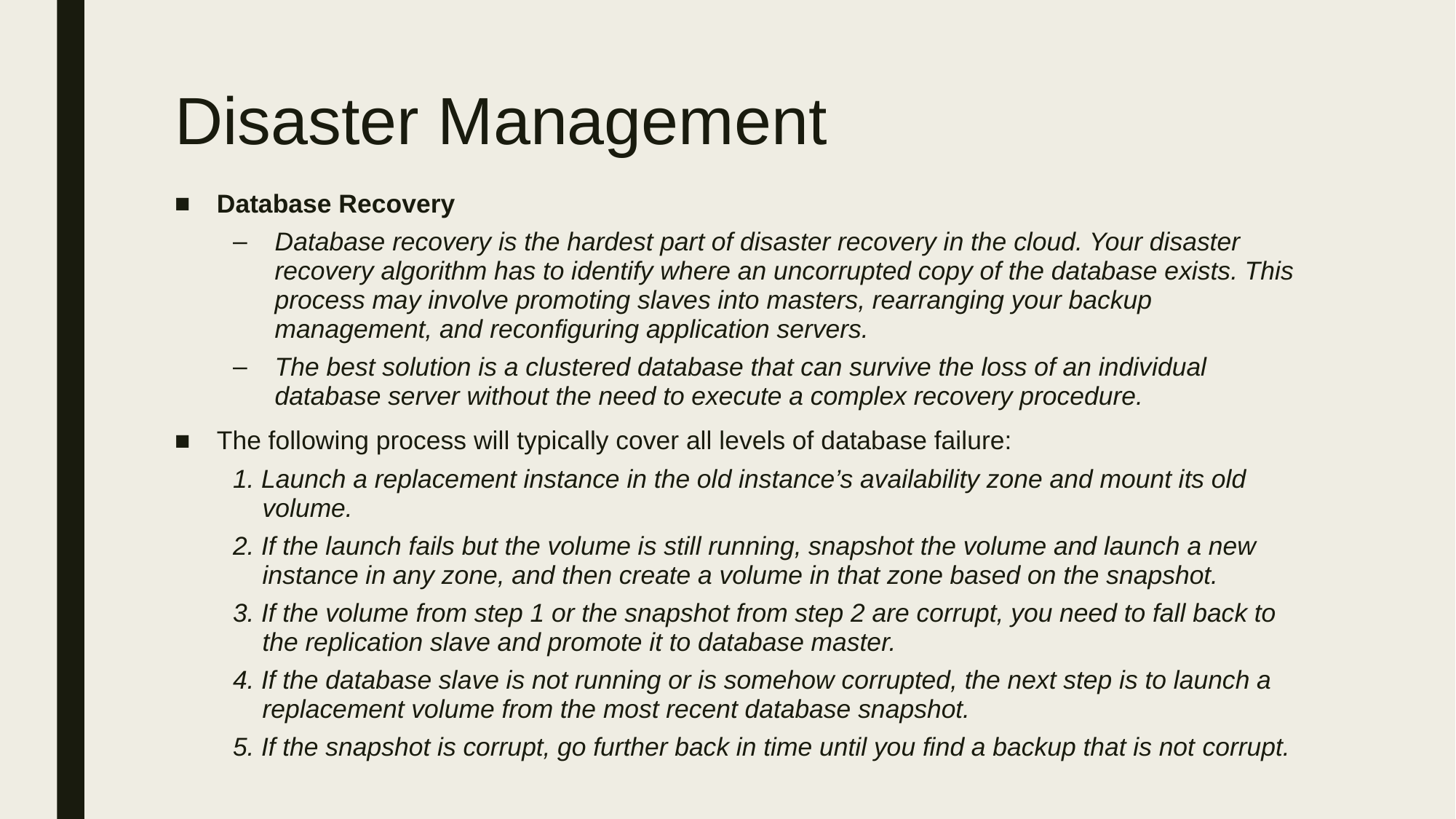

# Disaster Management
Database Recovery
Database recovery is the hardest part of disaster recovery in the cloud. Your disaster recovery algorithm has to identify where an uncorrupted copy of the database exists. This process may involve promoting slaves into masters, rearranging your backup management, and reconfiguring application servers.
The best solution is a clustered database that can survive the loss of an individual database server without the need to execute a complex recovery procedure.
The following process will typically cover all levels of database failure:
1. Launch a replacement instance in the old instance’s availability zone and mount its old volume.
2. If the launch fails but the volume is still running, snapshot the volume and launch a new instance in any zone, and then create a volume in that zone based on the snapshot.
3. If the volume from step 1 or the snapshot from step 2 are corrupt, you need to fall back to the replication slave and promote it to database master.
4. If the database slave is not running or is somehow corrupted, the next step is to launch a replacement volume from the most recent database snapshot.
5. If the snapshot is corrupt, go further back in time until you find a backup that is not corrupt.